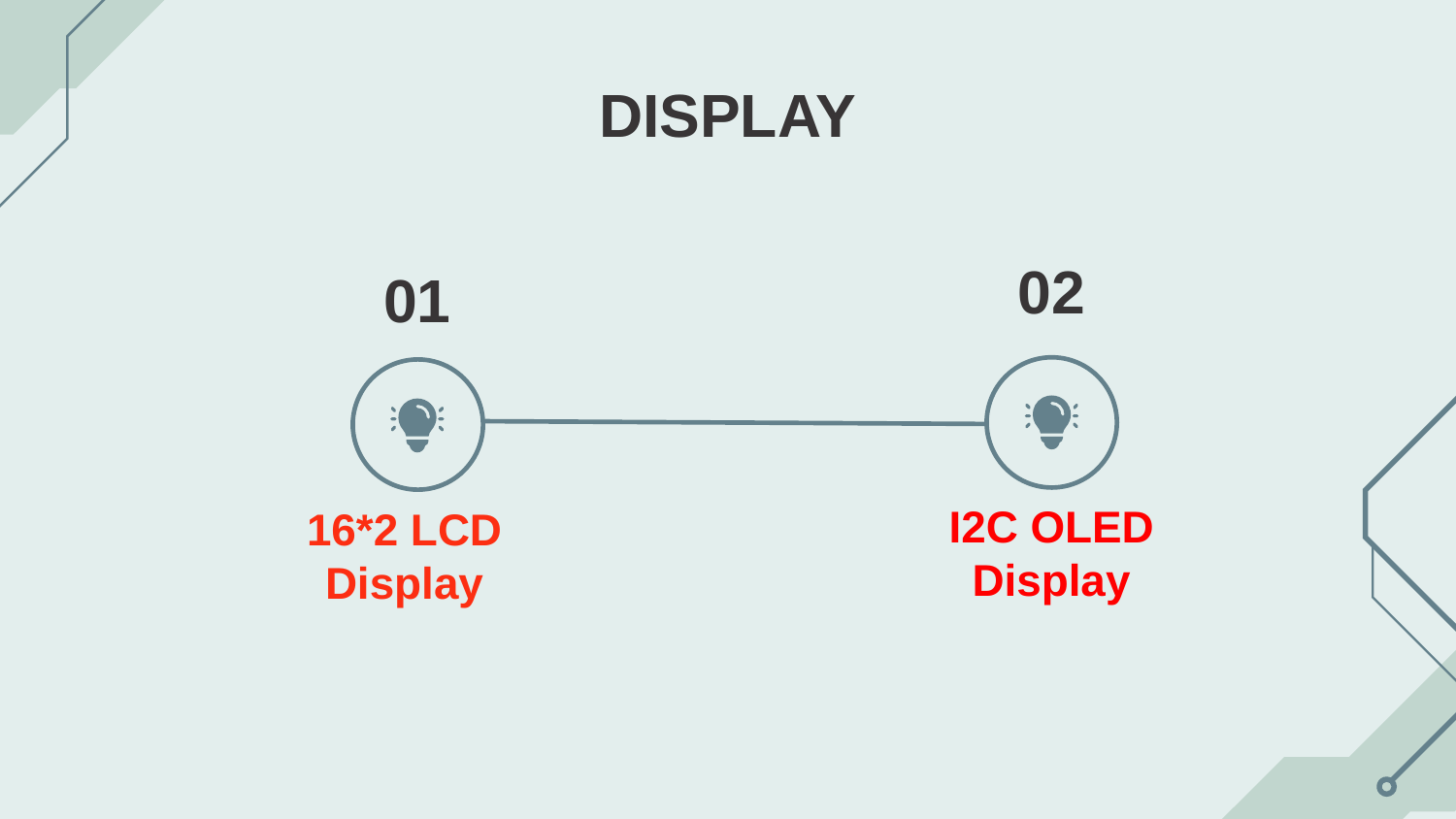

# DISPLAY
02
01

I2C OLED Display
16*2 LCD Display